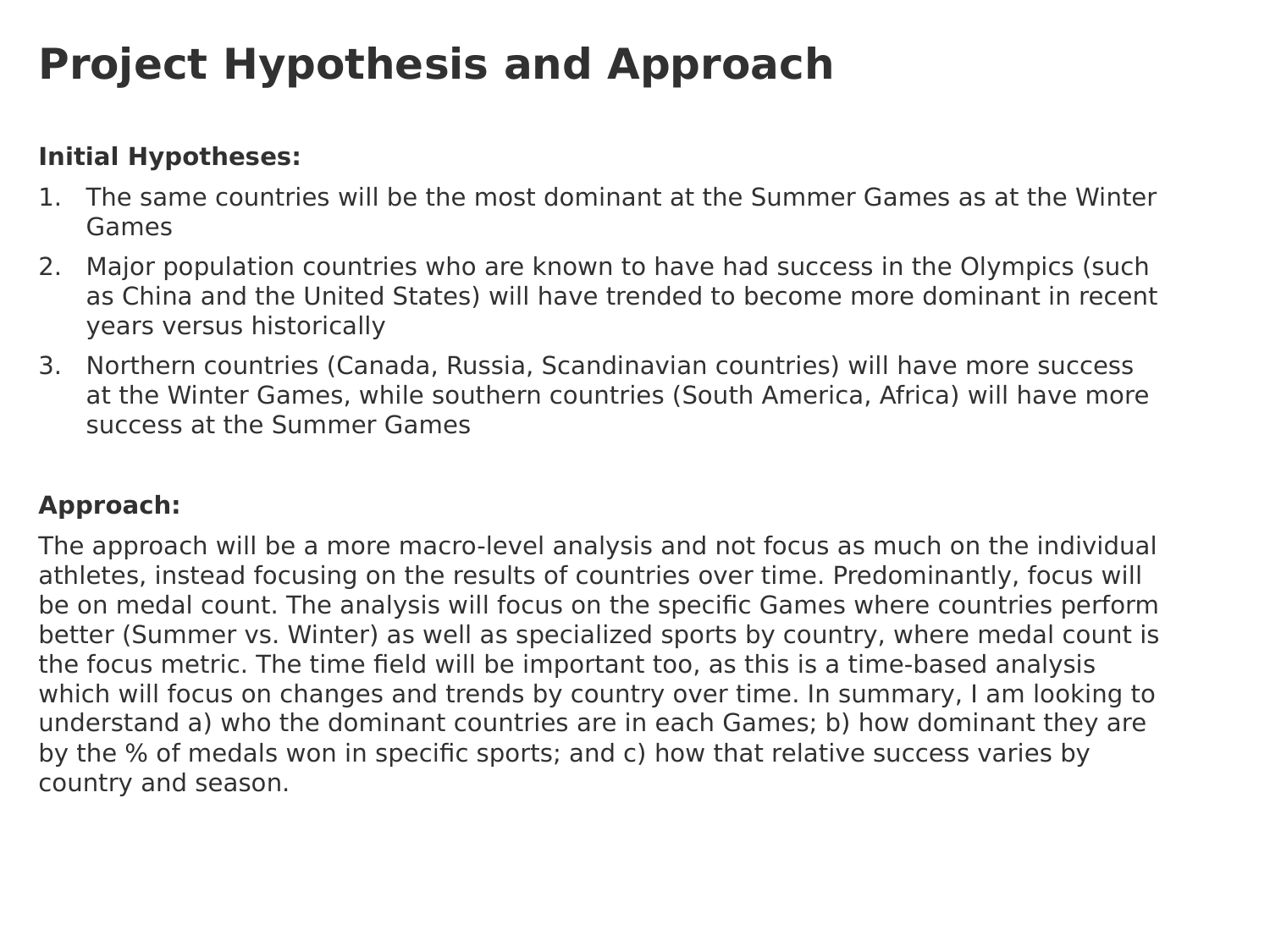

Project Hypothesis and Approach
Initial Hypotheses:
The same countries will be the most dominant at the Summer Games as at the Winter Games
Major population countries who are known to have had success in the Olympics (such as China and the United States) will have trended to become more dominant in recent years versus historically
Northern countries (Canada, Russia, Scandinavian countries) will have more success at the Winter Games, while southern countries (South America, Africa) will have more success at the Summer Games

Approach:
The approach will be a more macro-level analysis and not focus as much on the individual athletes, instead focusing on the results of countries over time. Predominantly, focus will be on medal count. The analysis will focus on the specific Games where countries perform better (Summer vs. Winter) as well as specialized sports by country, where medal count is the focus metric. The time field will be important too, as this is a time-based analysis which will focus on changes and trends by country over time. In summary, I am looking to understand a) who the dominant countries are in each Games; b) how dominant they are by the % of medals won in specific sports; and c) how that relative success varies by country and season.